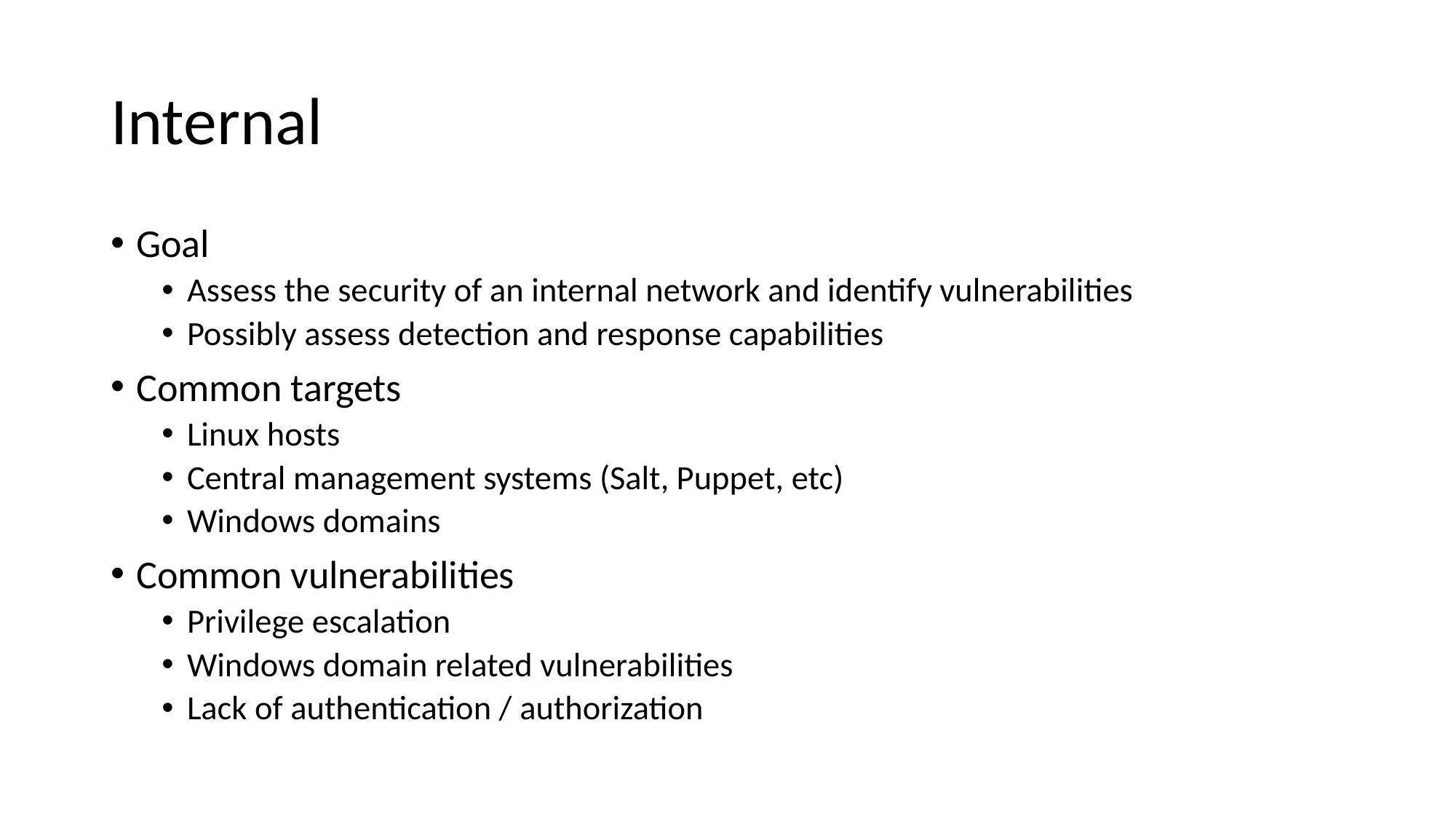

# Internal
Goal
Assess the security of an internal network and identify vulnerabilities
Possibly assess detection and response capabilities
Common targets
Linux hosts
Central management systems (Salt, Puppet, etc)
Windows domains
Common vulnerabilities
Privilege escalation
Windows domain related vulnerabilities
Lack of authentication / authorization